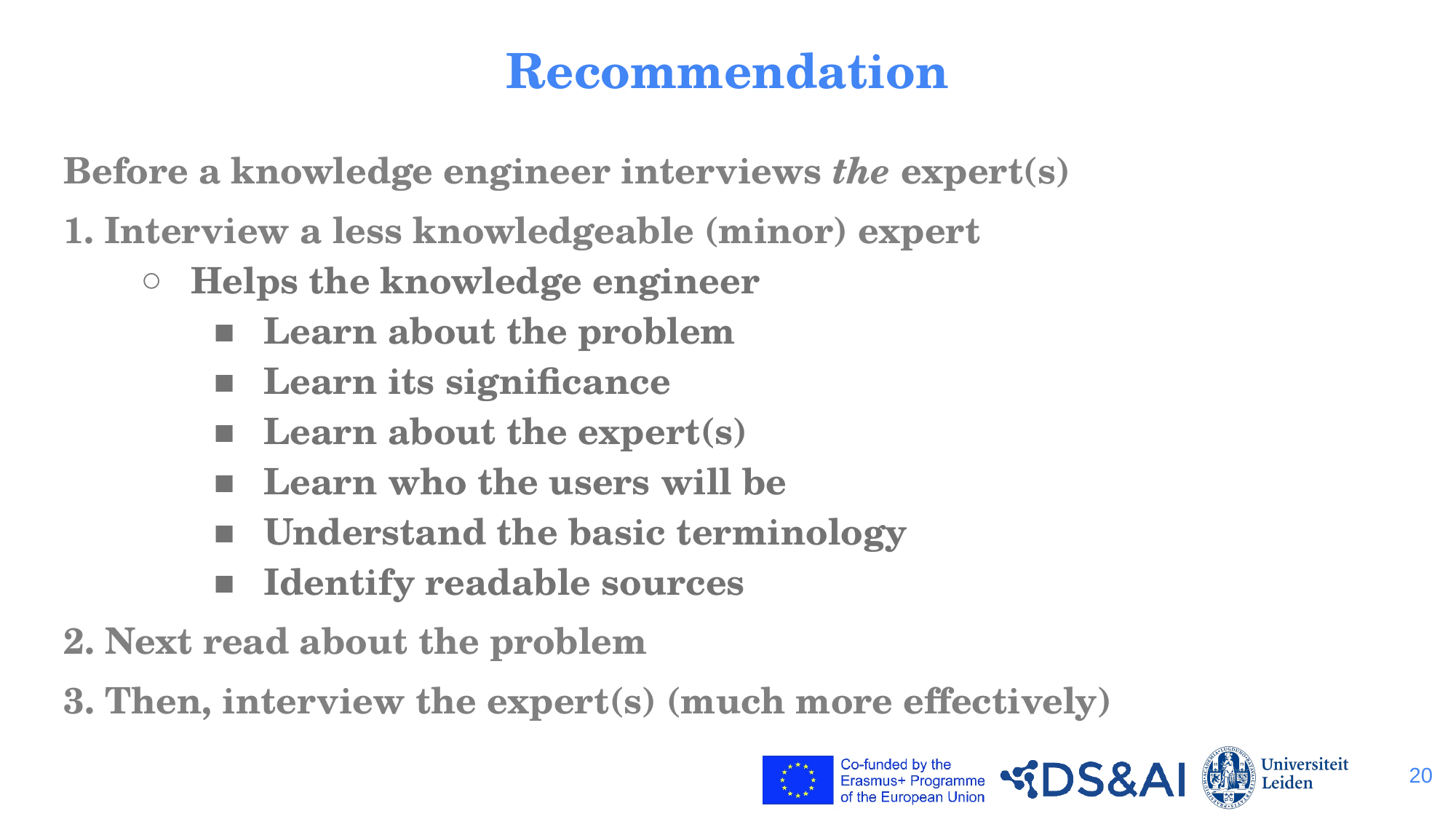

# Recommendation
Before a knowledge engineer interviews the expert(s)
1. Interview a less knowledgeable (minor) expert
Helps the knowledge engineer
Learn about the problem
Learn its significance
Learn about the expert(s)
Learn who the users will be
Understand the basic terminology
Identify readable sources
2. Next read about the problem
3. Then, interview the expert(s) (much more effectively)
20